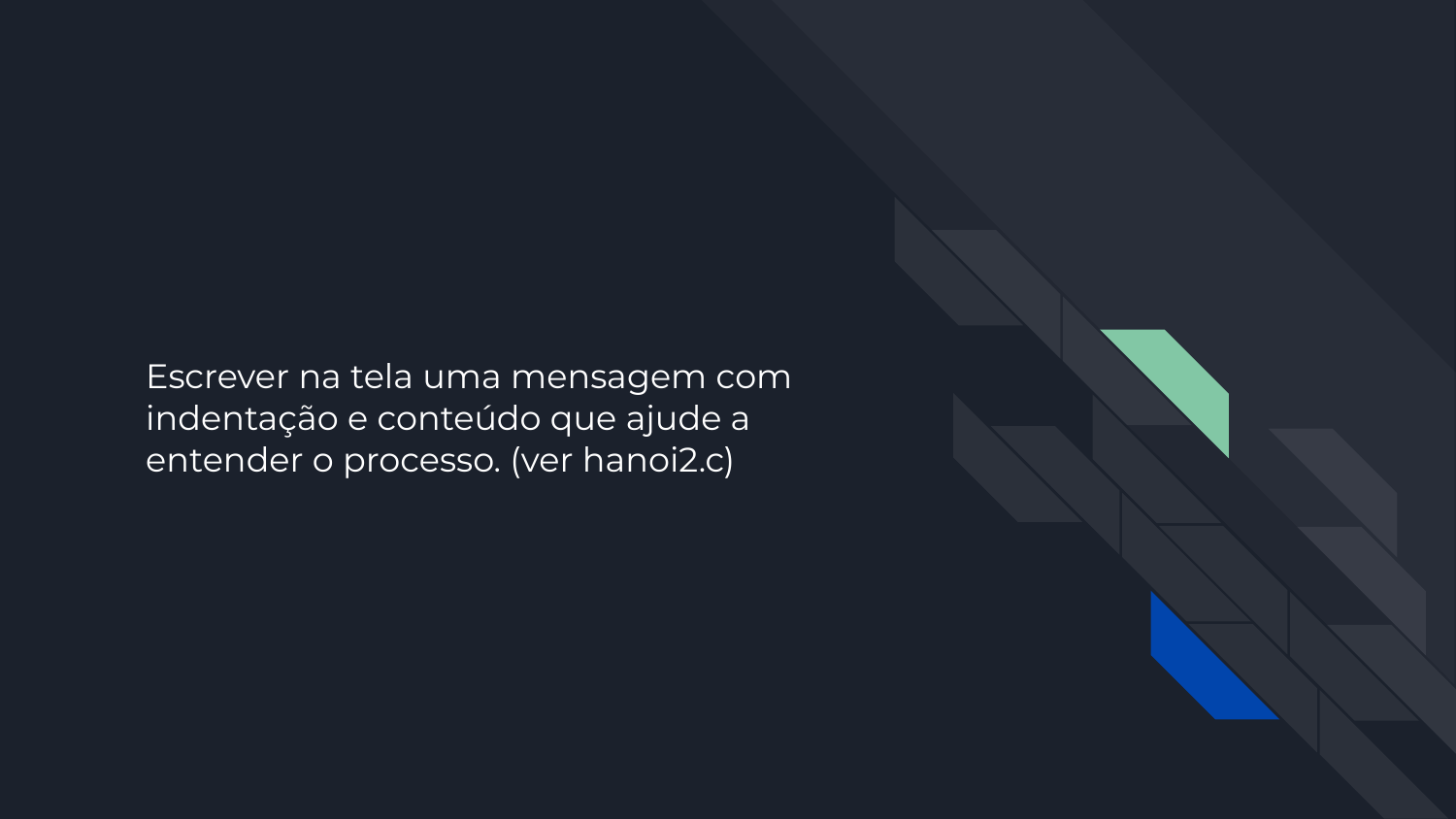

# Escrever na tela uma mensagem com indentação e conteúdo que ajude a entender o processo. (ver hanoi2.c)